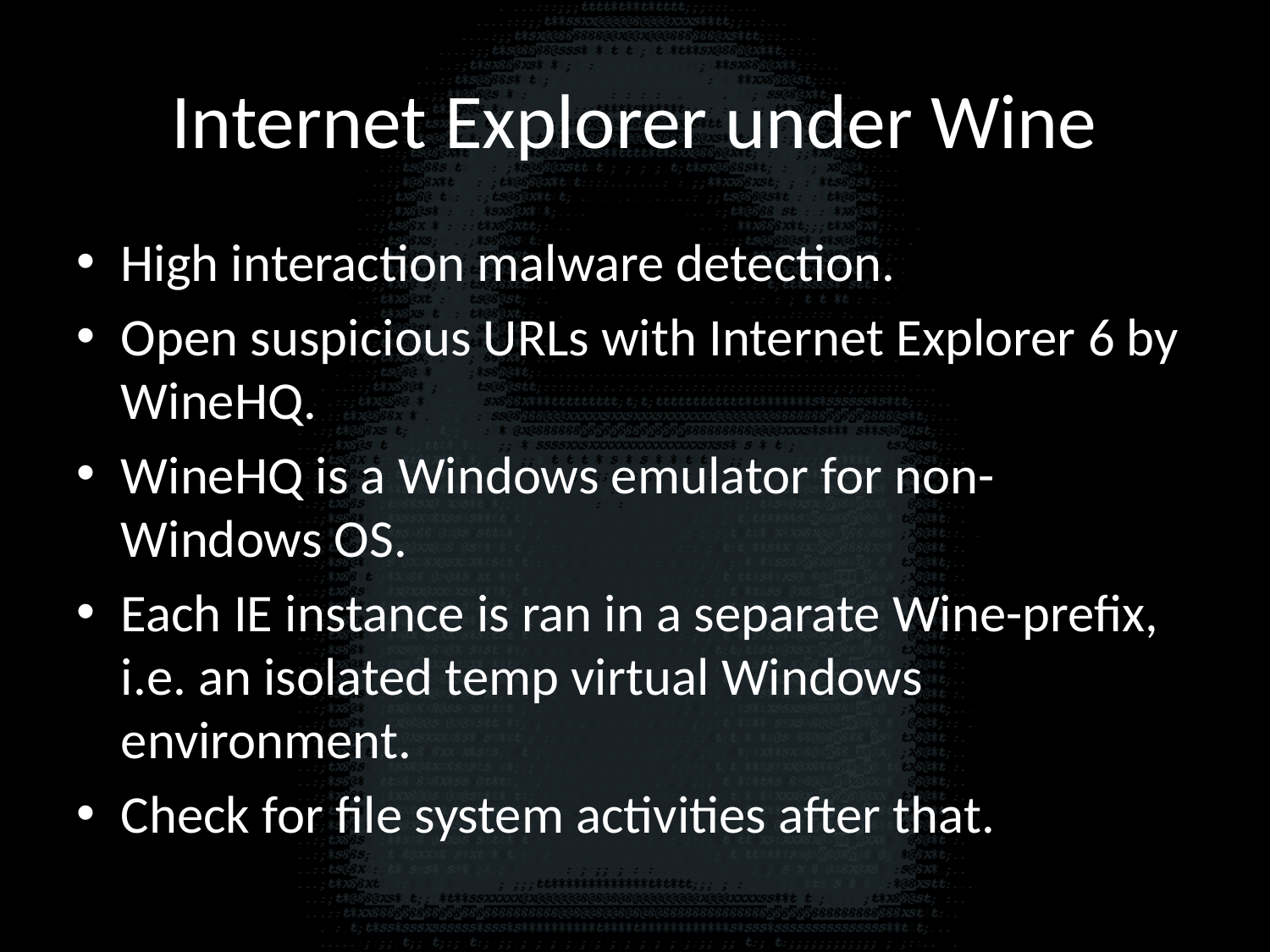

# Internet Explorer under Wine
High interaction malware detection.
Open suspicious URLs with Internet Explorer 6 by WineHQ.
WineHQ is a Windows emulator for non-Windows OS.
Each IE instance is ran in a separate Wine-prefix, i.e. an isolated temp virtual Windows environment.
Check for file system activities after that.